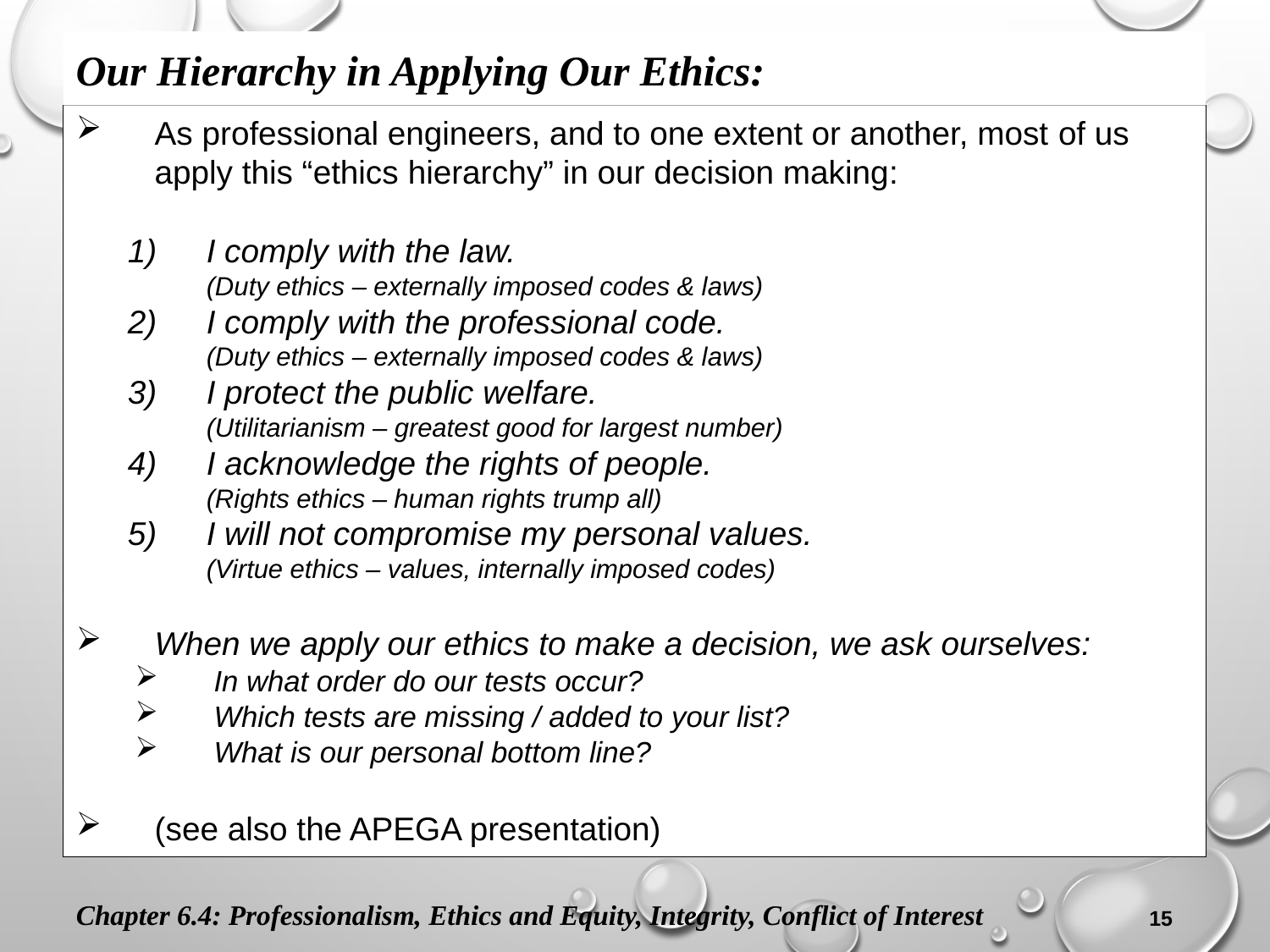

Our Hierarchy in Applying Our Ethics:
As professional engineers, and to one extent or another, most of us apply this “ethics hierarchy” in our decision making:

I comply with the law.
(Duty ethics – externally imposed codes & laws)
I comply with the professional code.
(Duty ethics – externally imposed codes & laws)
I protect the public welfare.
(Utilitarianism – greatest good for largest number)
I acknowledge the rights of people.
(Rights ethics – human rights trump all)
I will not compromise my personal values.
(Virtue ethics – values, internally imposed codes)

When we apply our ethics to make a decision, we ask ourselves:
In what order do our tests occur?
Which tests are missing / added to your list?
What is our personal bottom line?

(see also the APEGA presentation)
Chapter 6.4: Professionalism, Ethics and Equity, Integrity, Conflict of Interest
15